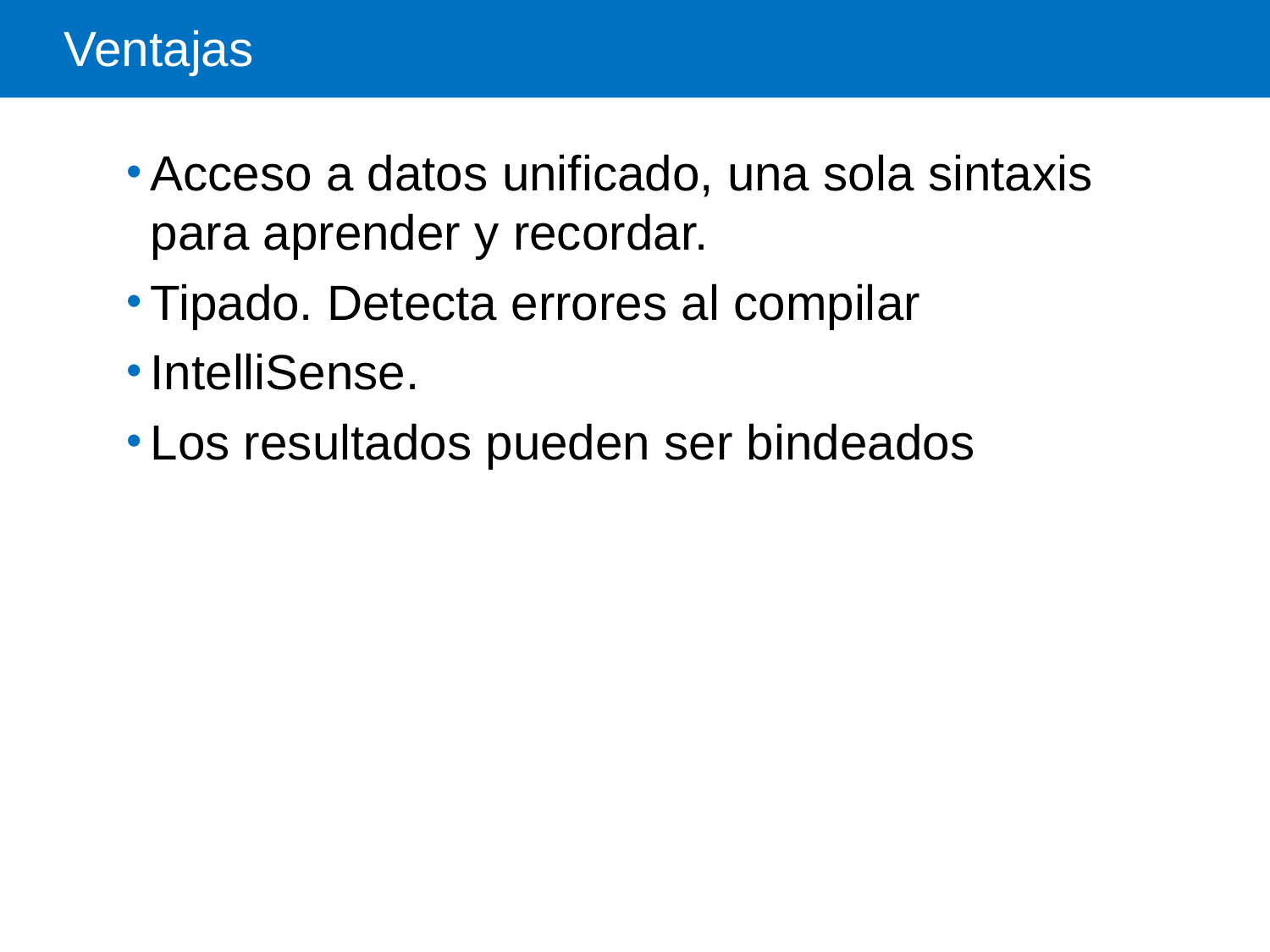

# Ventajas
Acceso a datos unificado, una sola sintaxis para aprender y recordar.
Tipado. Detecta errores al compilar
IntelliSense.
Los resultados pueden ser bindeados